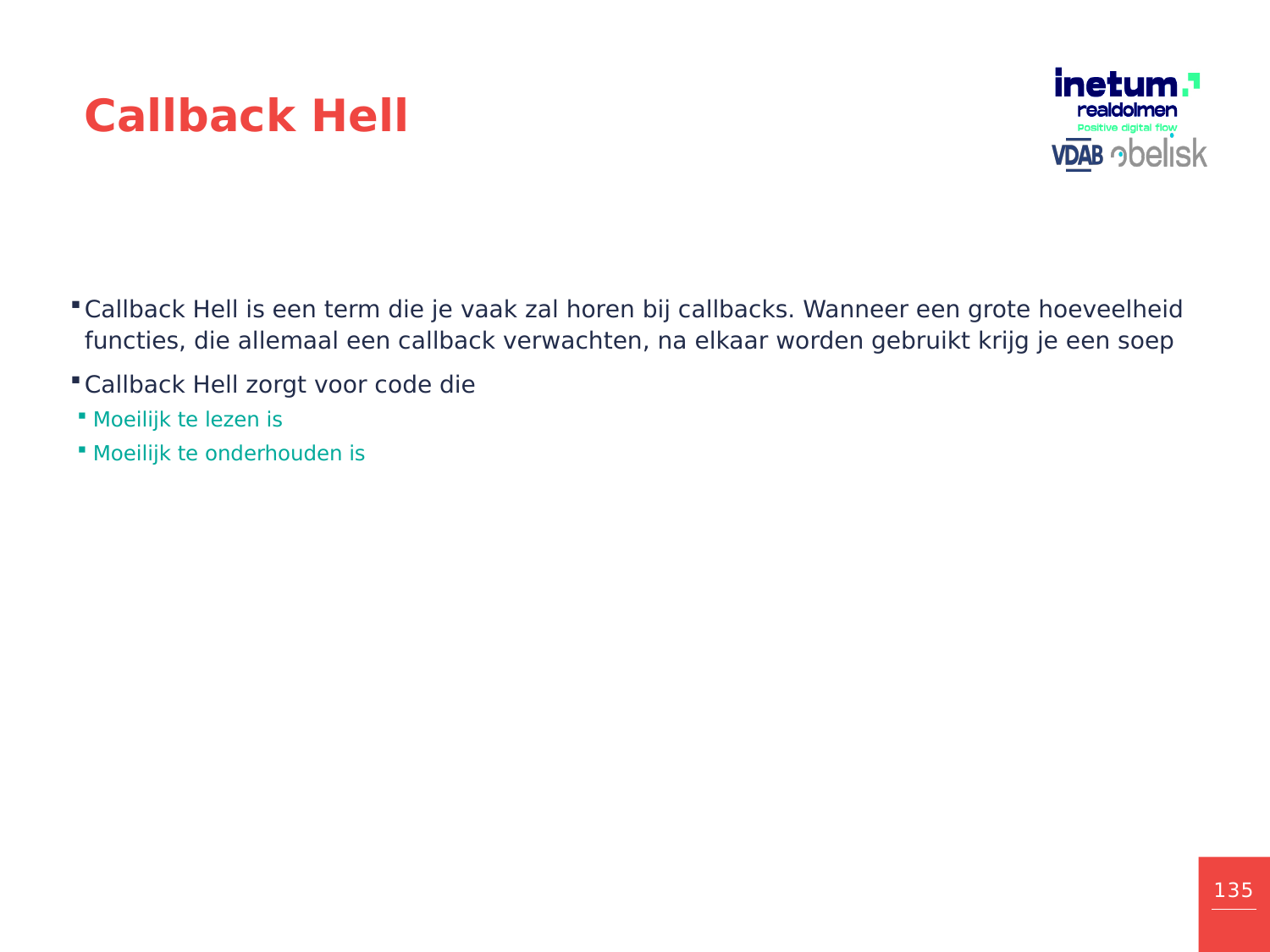

# Callback Hell
Callback Hell is een term die je vaak zal horen bij callbacks. Wanneer een grote hoeveelheid functies, die allemaal een callback verwachten, na elkaar worden gebruikt krijg je een soep
Callback Hell zorgt voor code die
Moeilijk te lezen is
Moeilijk te onderhouden is